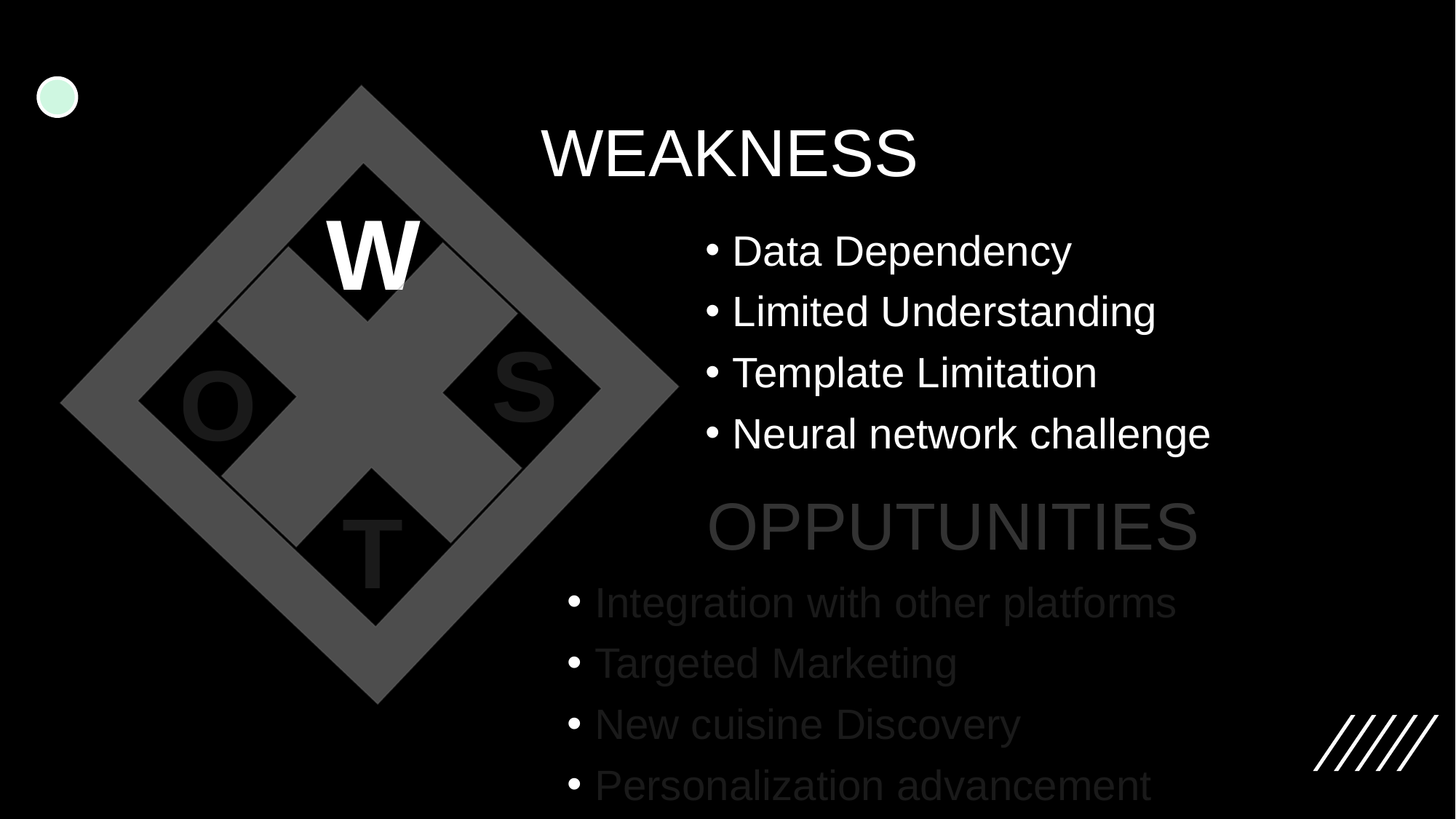

# STRENGTH
Automation
Scalability
Objectivity
Personalisation

WEAKNESS

W
Data Dependency
Limited Understanding
Template Limitation
Neural network challenge
S
O
OPPUTUNITIES
T
Integration with other platforms
Targeted Marketing
New cuisine Discovery
Personalization advancement